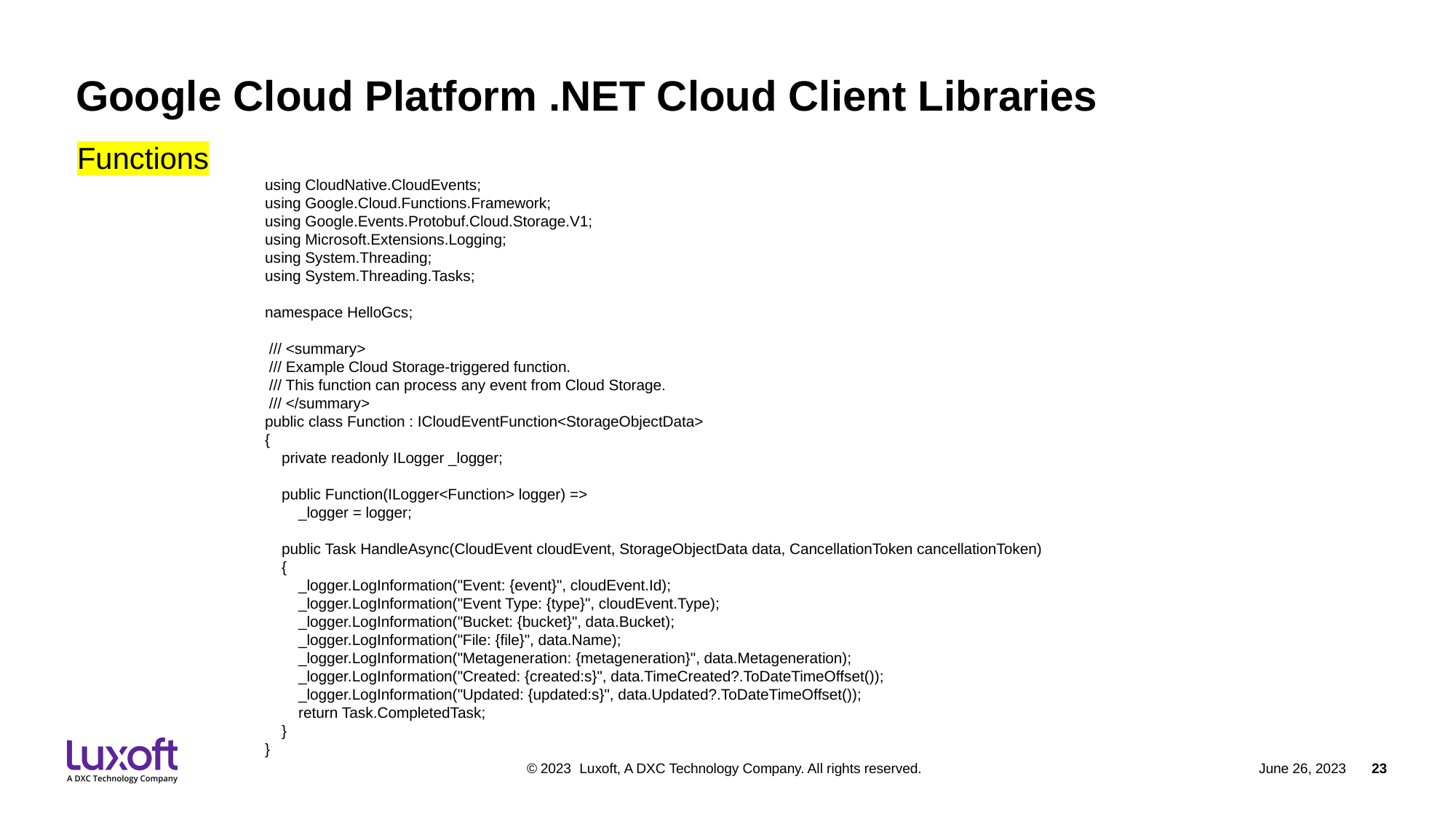

Google Cloud Platform .NET Cloud Client Libraries
Functions
using CloudNative.CloudEvents;
using Google.Cloud.Functions.Framework;
using Google.Events.Protobuf.Cloud.Storage.V1;
using Microsoft.Extensions.Logging;
using System.Threading;
using System.Threading.Tasks;

namespace HelloGcs;

 /// <summary>
 /// Example Cloud Storage-triggered function.
 /// This function can process any event from Cloud Storage.
 /// </summary>
public class Function : ICloudEventFunction<StorageObjectData>
{
    private readonly ILogger _logger;

    public Function(ILogger<Function> logger) =>
        _logger = logger;

    public Task HandleAsync(CloudEvent cloudEvent, StorageObjectData data, CancellationToken cancellationToken)
    {
        _logger.LogInformation("Event: {event}", cloudEvent.Id);
        _logger.LogInformation("Event Type: {type}", cloudEvent.Type);
        _logger.LogInformation("Bucket: {bucket}", data.Bucket);
        _logger.LogInformation("File: {file}", data.Name);
        _logger.LogInformation("Metageneration: {metageneration}", data.Metageneration);
        _logger.LogInformation("Created: {created:s}", data.TimeCreated?.ToDateTimeOffset());
        _logger.LogInformation("Updated: {updated:s}", data.Updated?.ToDateTimeOffset());
        return Task.CompletedTask;
    }
}